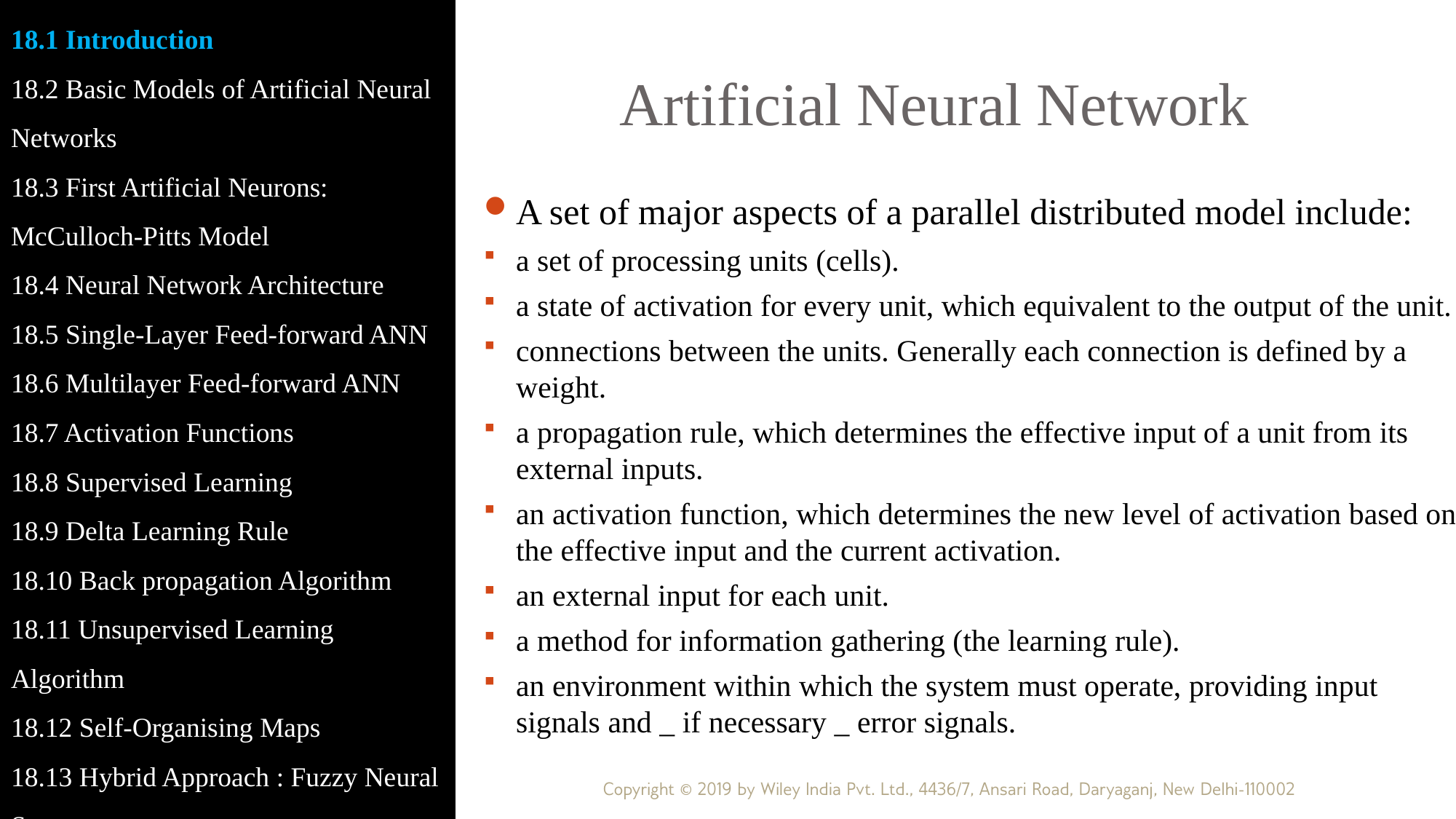

18.1 Introduction
18.2 Basic Models of Artificial Neural Networks
18.3 First Artificial Neurons: McCulloch-Pitts Model
18.4 Neural Network Architecture
18.5 Single-Layer Feed-forward ANN
18.6 Multilayer Feed-forward ANN
18.7 Activation Functions
18.8 Supervised Learning
18.9 Delta Learning Rule
18.10 Back propagation Algorithm
18.11 Unsupervised Learning Algorithm
18.12 Self-Organising Maps
18.13 Hybrid Approach : Fuzzy Neural Systems
Artificial Neural Network
A set of major aspects of a parallel distributed model include:
a set of processing units (cells).
a state of activation for every unit, which equivalent to the output of the unit.
connections between the units. Generally each connection is defined by a weight.
a propagation rule, which determines the effective input of a unit from its external inputs.
an activation function, which determines the new level of activation based on the effective input and the current activation.
an external input for each unit.
a method for information gathering (the learning rule).
an environment within which the system must operate, providing input signals and _ if necessary _ error signals.

Copyright © 2019 by Wiley India Pvt. Ltd., 4436/7, Ansari Road, Daryaganj, New Delhi-110002